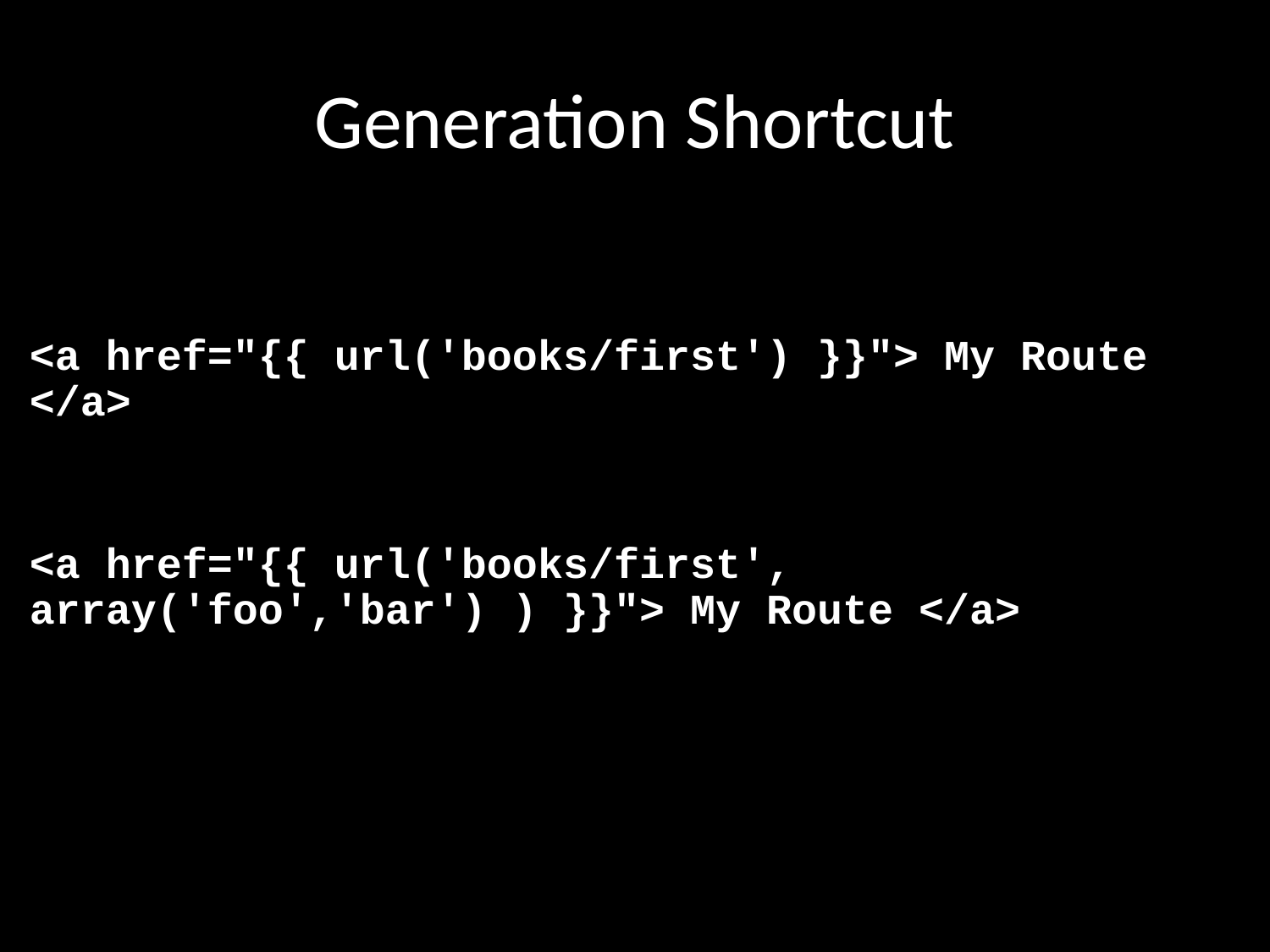

# Generation Shortcut

<a href="{{ url('books/first') }}"> My Route </a>

<a href="{{ url('books/first', array('foo','bar') ) }}"> My Route </a>